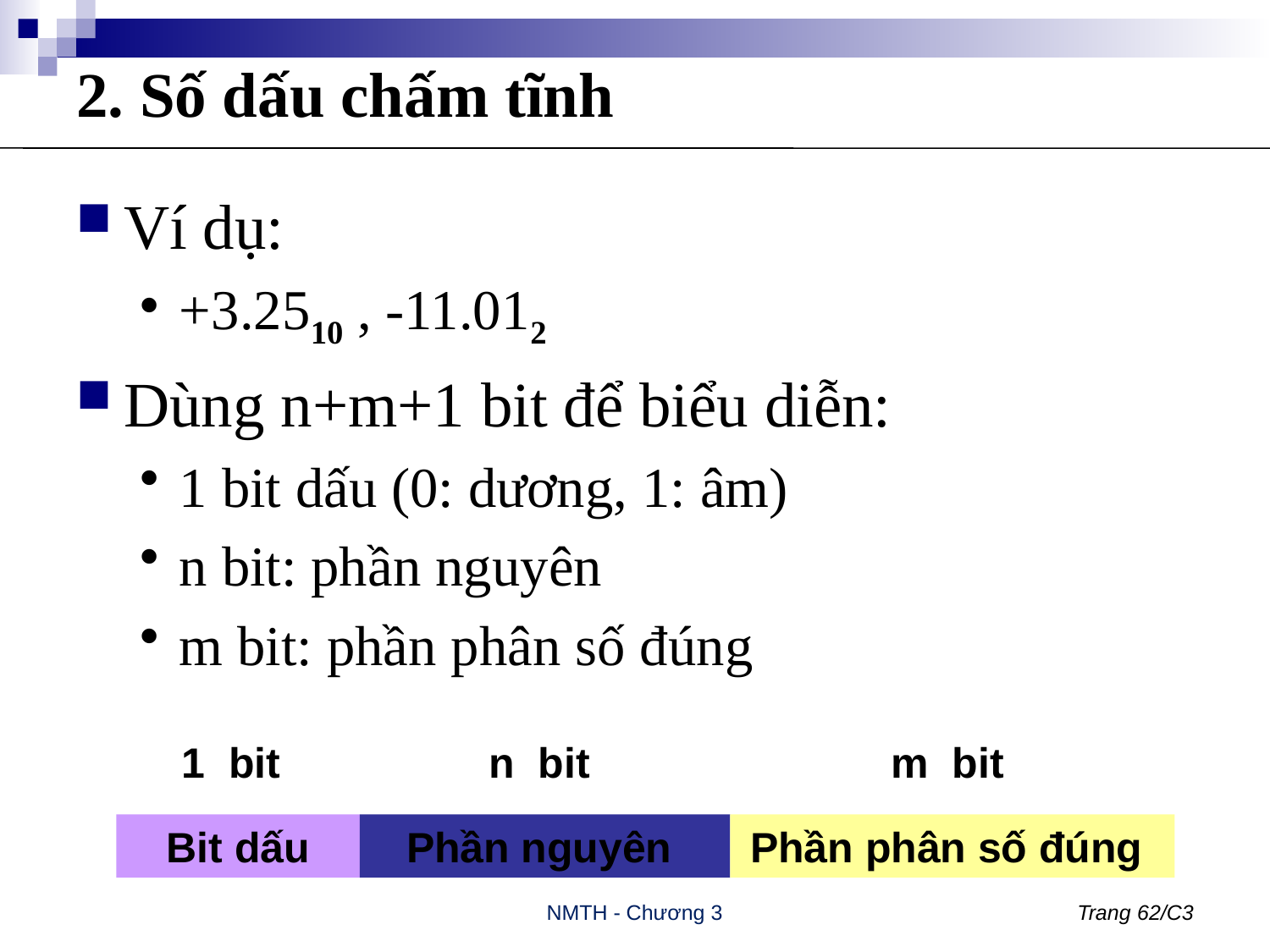

# 2. Số dấu chấm tĩnh

Ví dụ:
+3.2510 , -11.012
Dùng n+m+1 bit để biểu diễn:
1 bit dấu (0: dương, 1: âm)
n bit: phần nguyên
m bit: phần phân số đúng
1  bit
n  bit
m  bit
Bit dấu
Phần nguyên
Phần phân số đúng
NMTH - Chương 3
Trang 62/C3